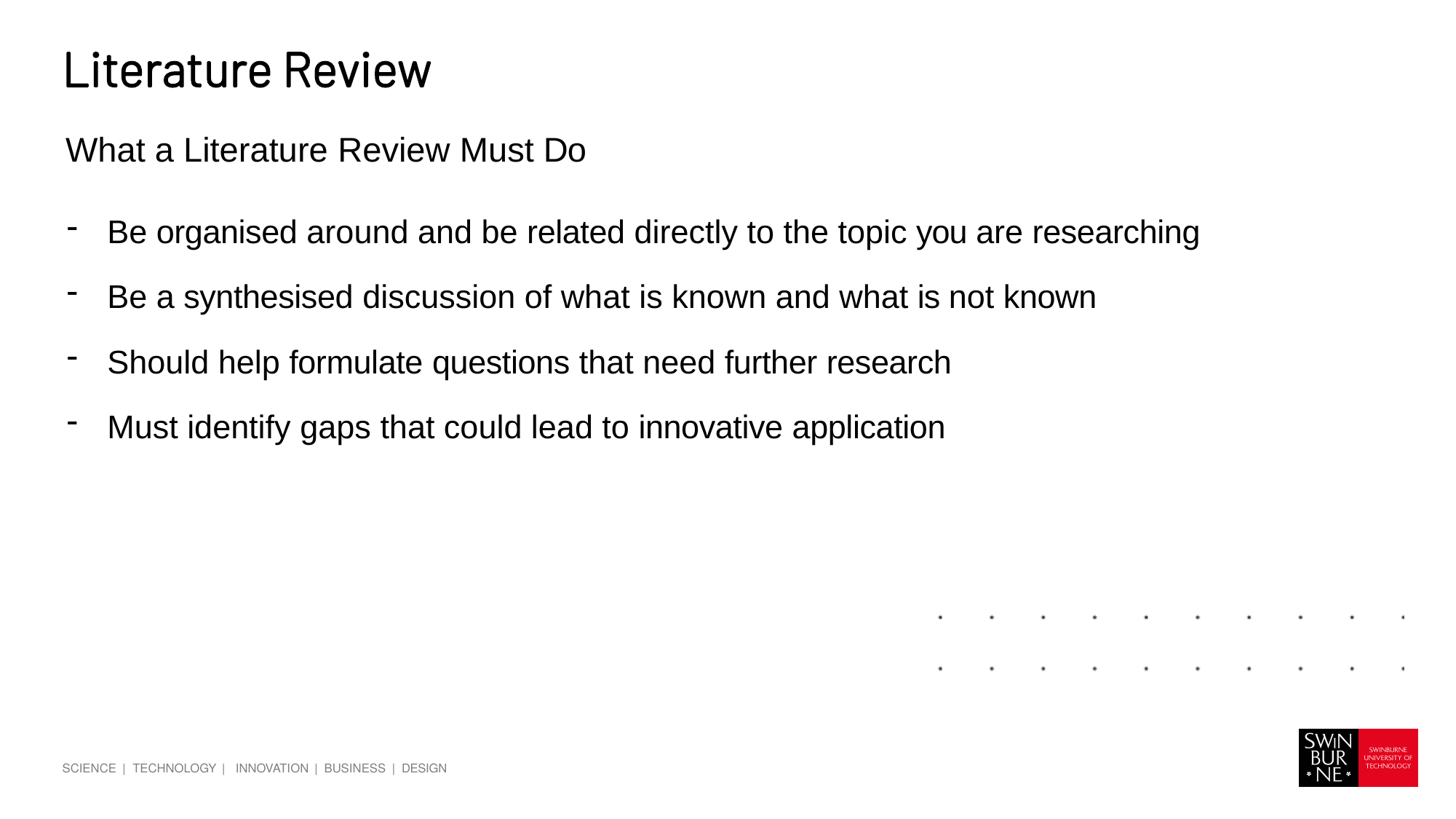

# Literature Review
What a Literature Review Must Do

Be organised around and be related directly to the topic you are researching
Be a synthesised discussion of what is known and what is not known
Should help formulate questions that need further research
Must identify gaps that could lead to innovative application
SCIENCE | TECHNOLOGY | INNOVATION | BUSINESS | DESIGN